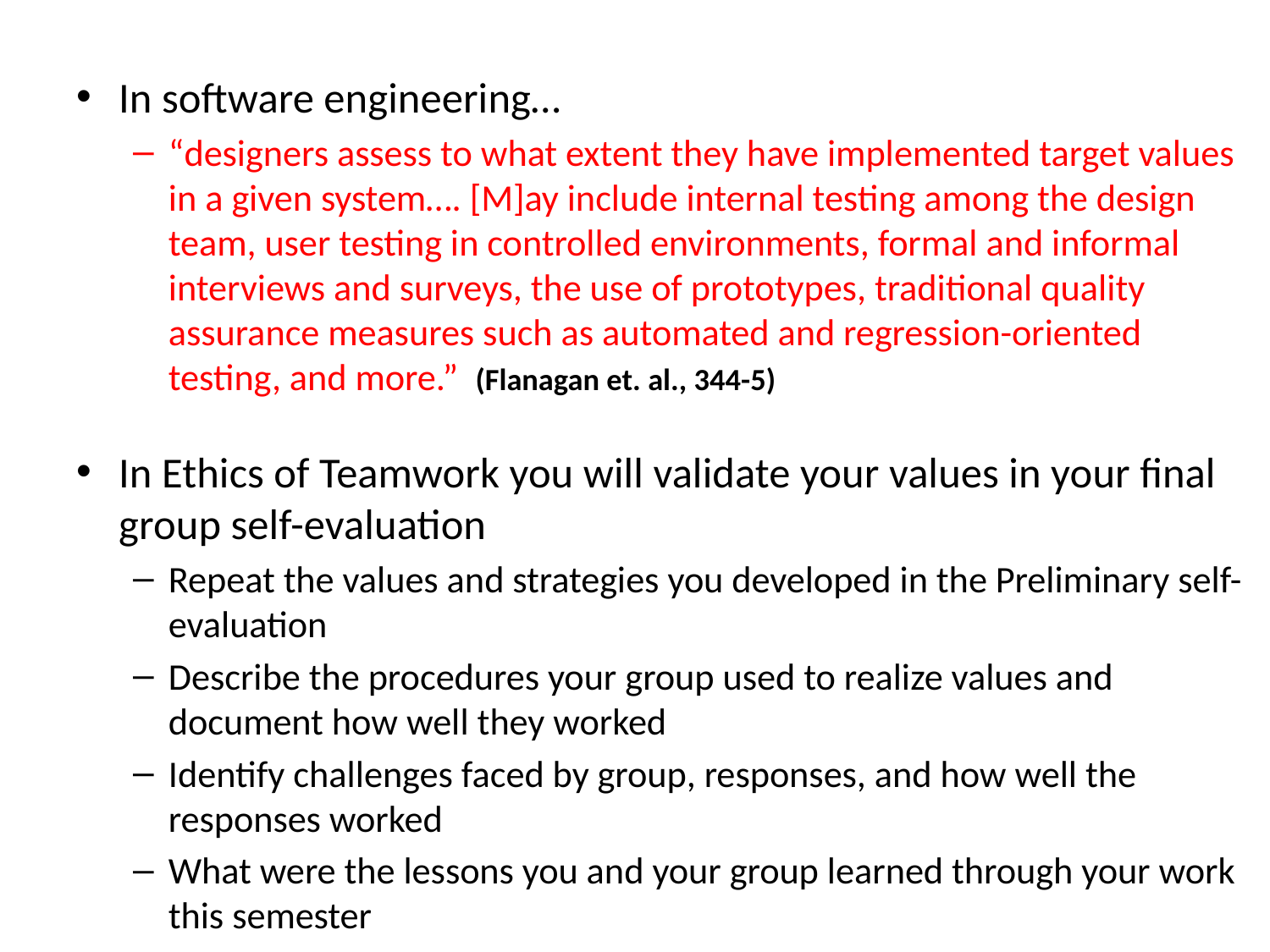

In software engineering…
“designers assess to what extent they have implemented target values in a given system…. [M]ay include internal testing among the design team, user testing in controlled environments, formal and informal interviews and surveys, the use of prototypes, traditional quality assurance measures such as automated and regression-oriented testing, and more.”  (Flanagan et. al., 344-5)

In Ethics of Teamwork you will validate your values in your final group self-evaluation
Repeat the values and strategies you developed in the Preliminary self-evaluation
Describe the procedures your group used to realize values and document how well they worked
Identify challenges faced by group, responses, and how well the responses worked
What were the lessons you and your group learned through your work this semester